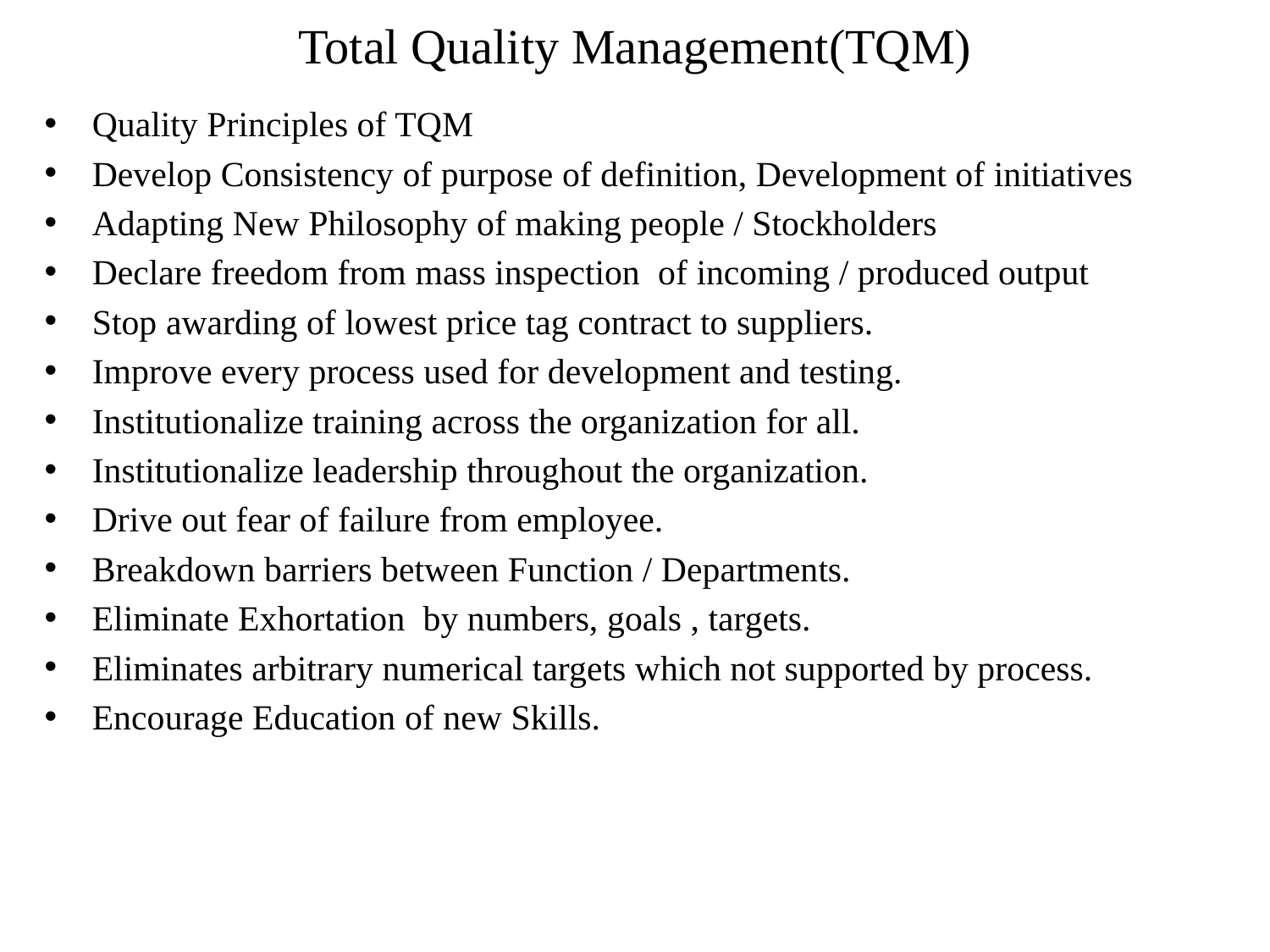

# Total Quality Management(TQM)
Quality Principles of TQM
Develop Consistency of purpose of definition, Development of initiatives
Adapting New Philosophy of making people / Stockholders
Declare freedom from mass inspection  of incoming / produced output
Stop awarding of lowest price tag contract to suppliers.
Improve every process used for development and testing.
Institutionalize training across the organization for all.
Institutionalize leadership throughout the organization.
Drive out fear of failure from employee.
Breakdown barriers between Function / Departments.
Eliminate Exhortation  by numbers, goals , targets.
Eliminates arbitrary numerical targets which not supported by process.
Encourage Education of new Skills.